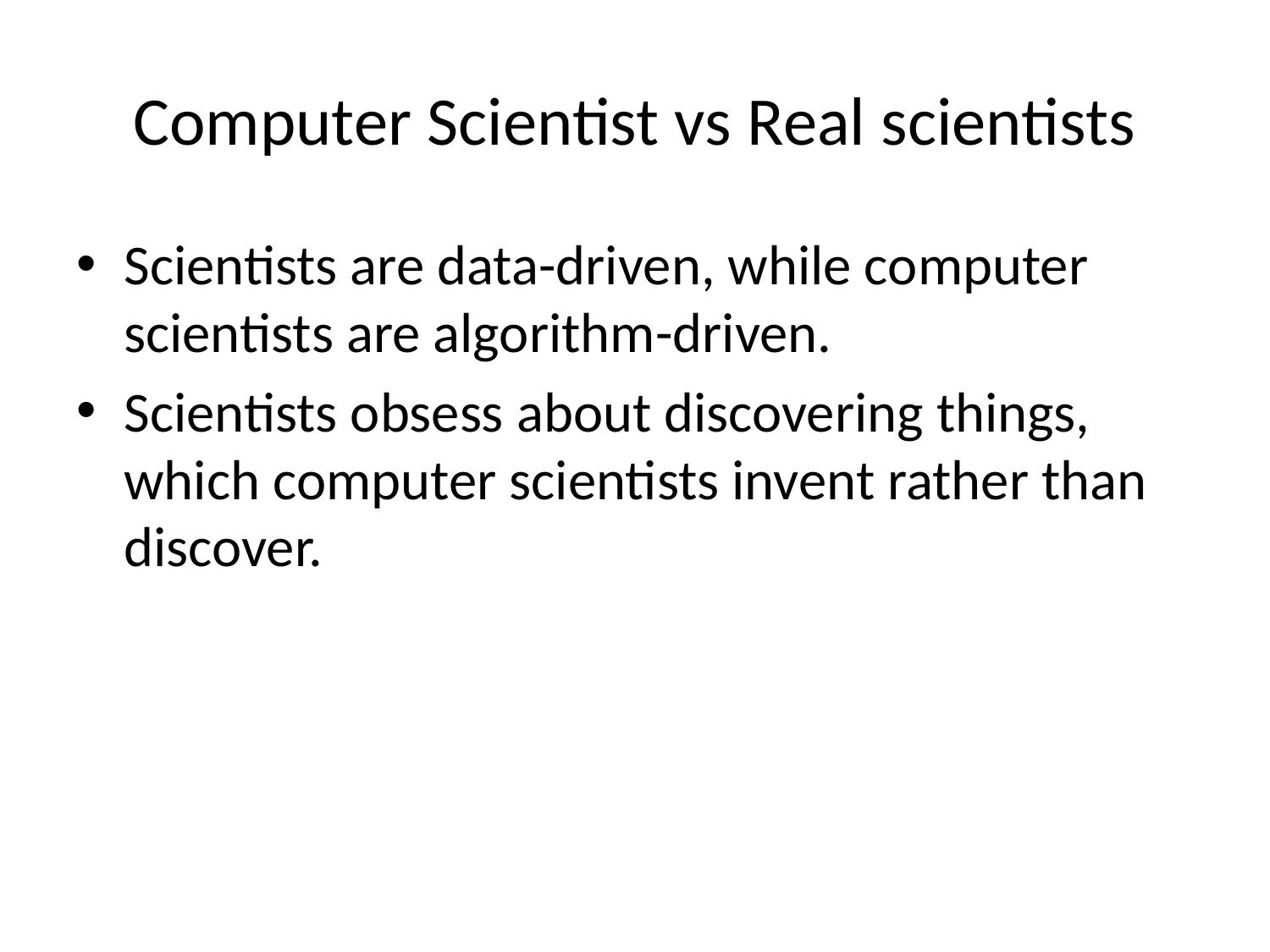

# Computer Scientist vs Real scientists
Scientists are data-driven, while computer scientists are algorithm-driven.
Scientists obsess about discovering things, which computer scientists invent rather than discover.